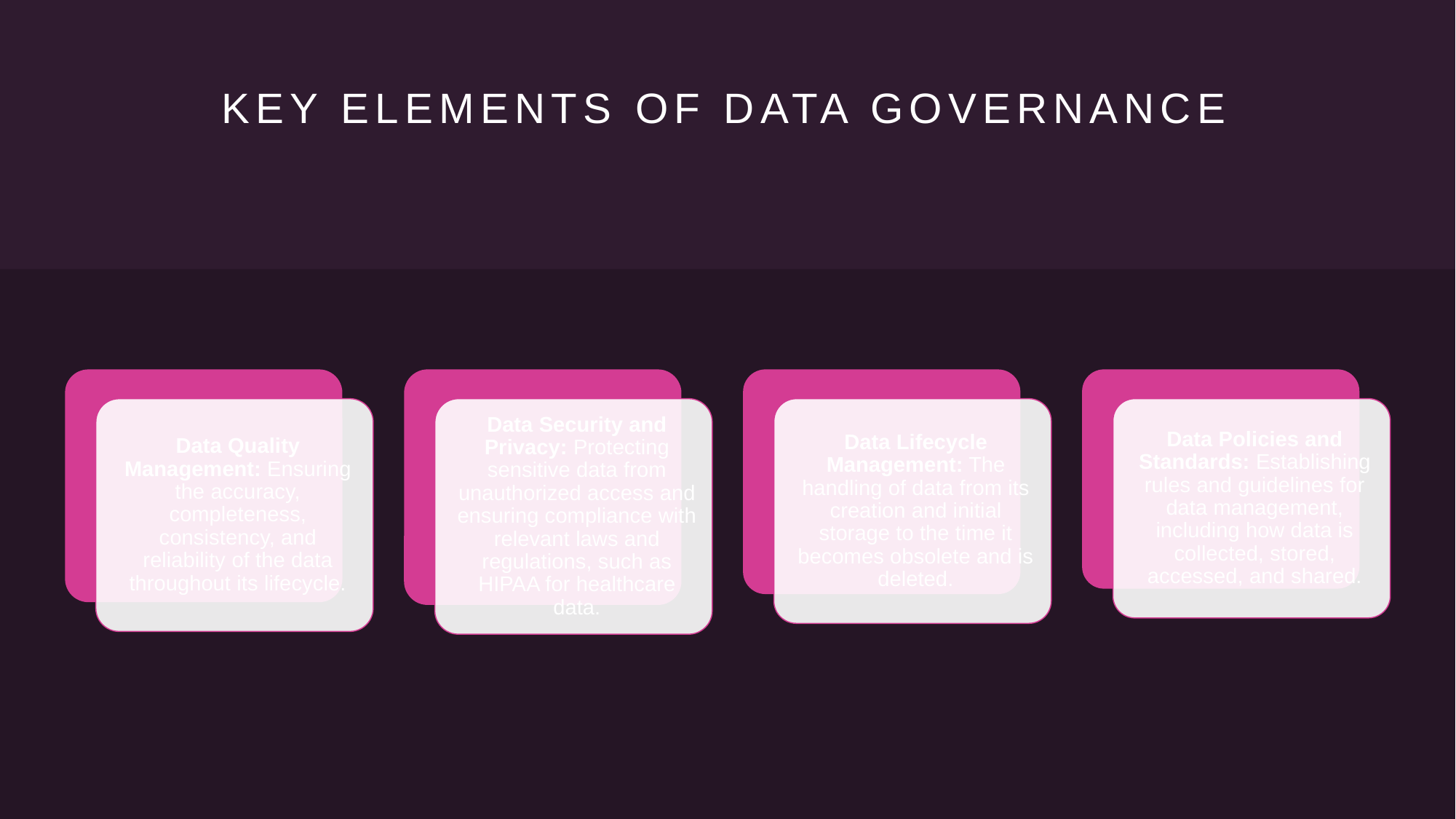

# Key Elements of Data governance
Data Quality Management: Ensuring the accuracy, completeness, consistency, and reliability of the data throughout its lifecycle.
Data Security and Privacy: Protecting sensitive data from unauthorized access and ensuring compliance with relevant laws and regulations, such as HIPAA for healthcare data.
Data Lifecycle Management: The handling of data from its creation and initial storage to the time it becomes obsolete and is deleted.
Data Policies and Standards: Establishing rules and guidelines for data management, including how data is collected, stored, accessed, and shared.